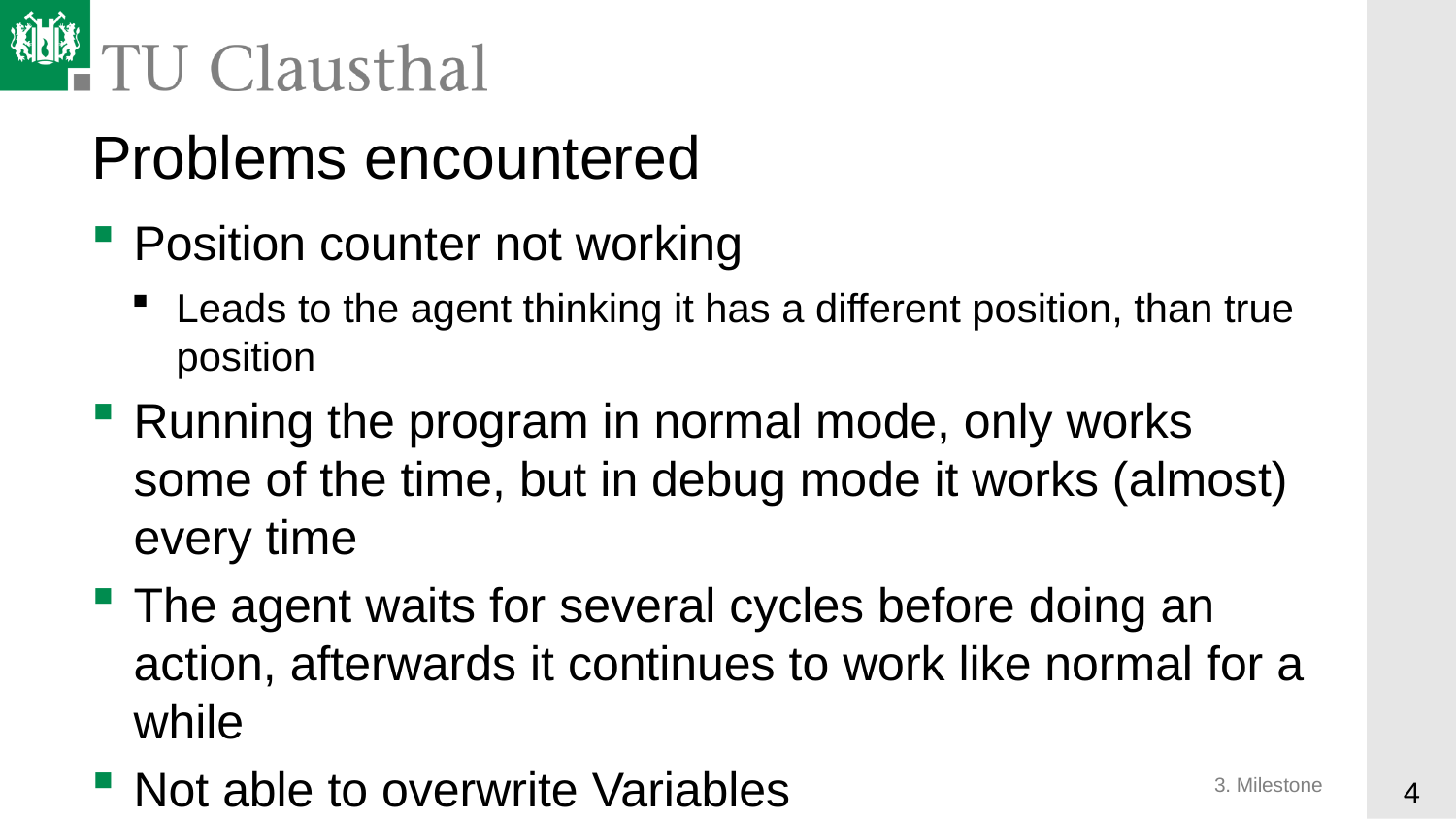

# Problems encountered
Position counter not working
Leads to the agent thinking it has a different position, than true position
Running the program in normal mode, only works some of the time, but in debug mode it works (almost) every time
The agent waits for several cycles before doing an action, afterwards it continues to work like normal for a while
Not able to overwrite Variables